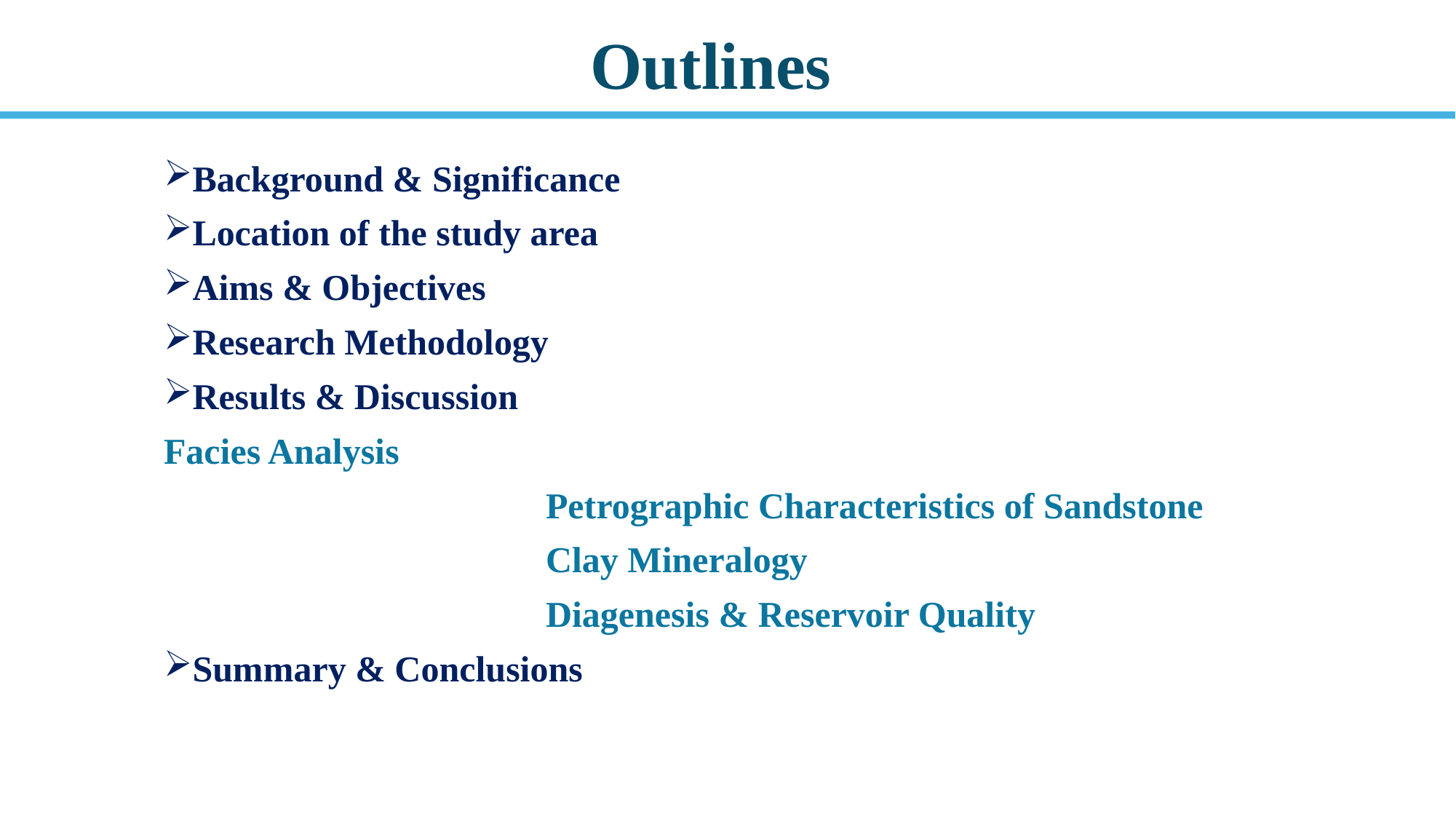

# Outlines
Background & Significance
Location of the study area
Aims & Objectives
Research Methodology
Results & Discussion
Facies Analysis
                                          Petrographic Characteristics of Sandstone
                                          Clay Mineralogy
                                          Diagenesis & Reservoir Quality
Summary & Conclusions